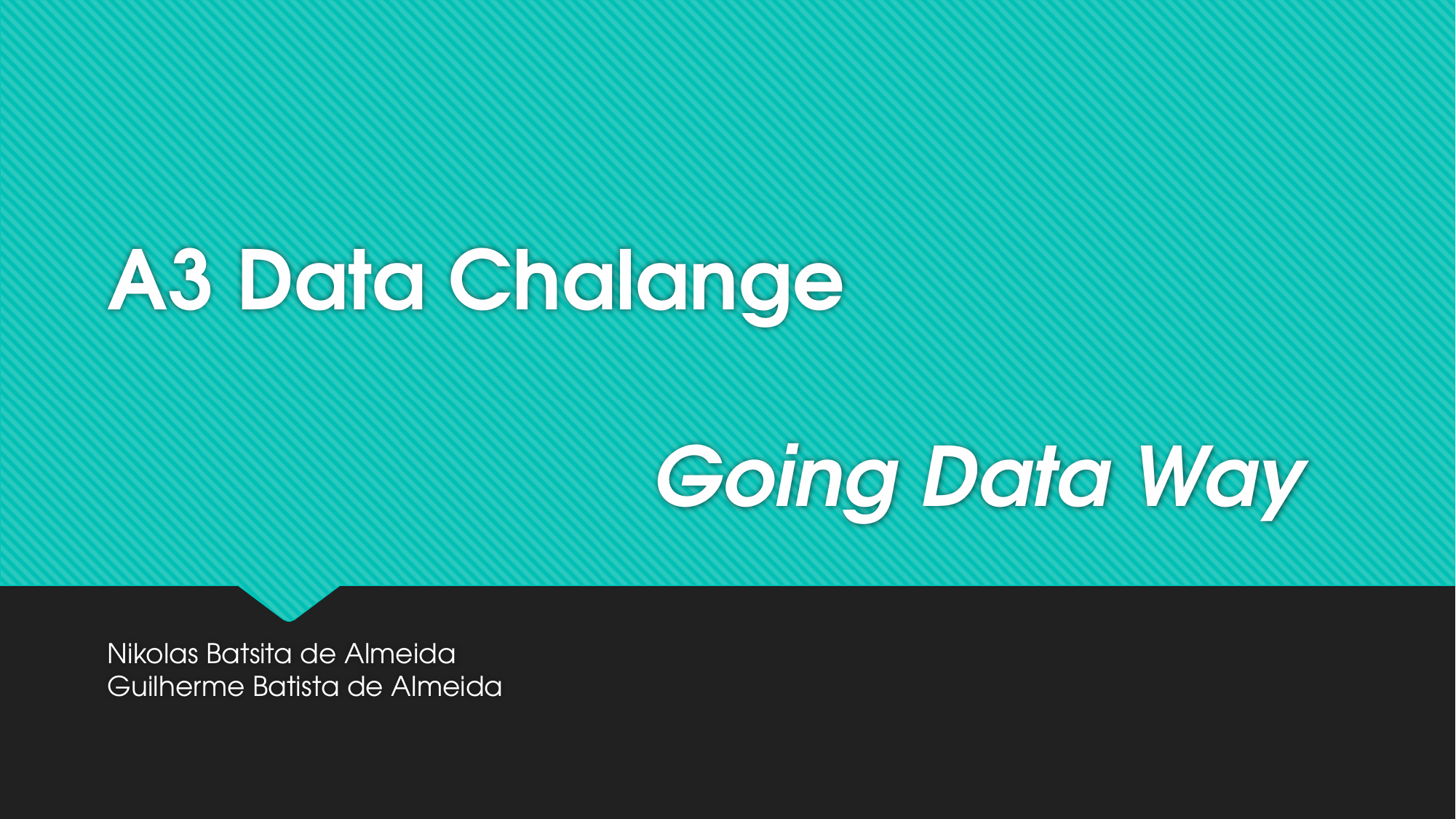

# A3 Data Chalange Going Data Way
Nikolas Batsita de Almeida
Guilherme Batista de Almeida